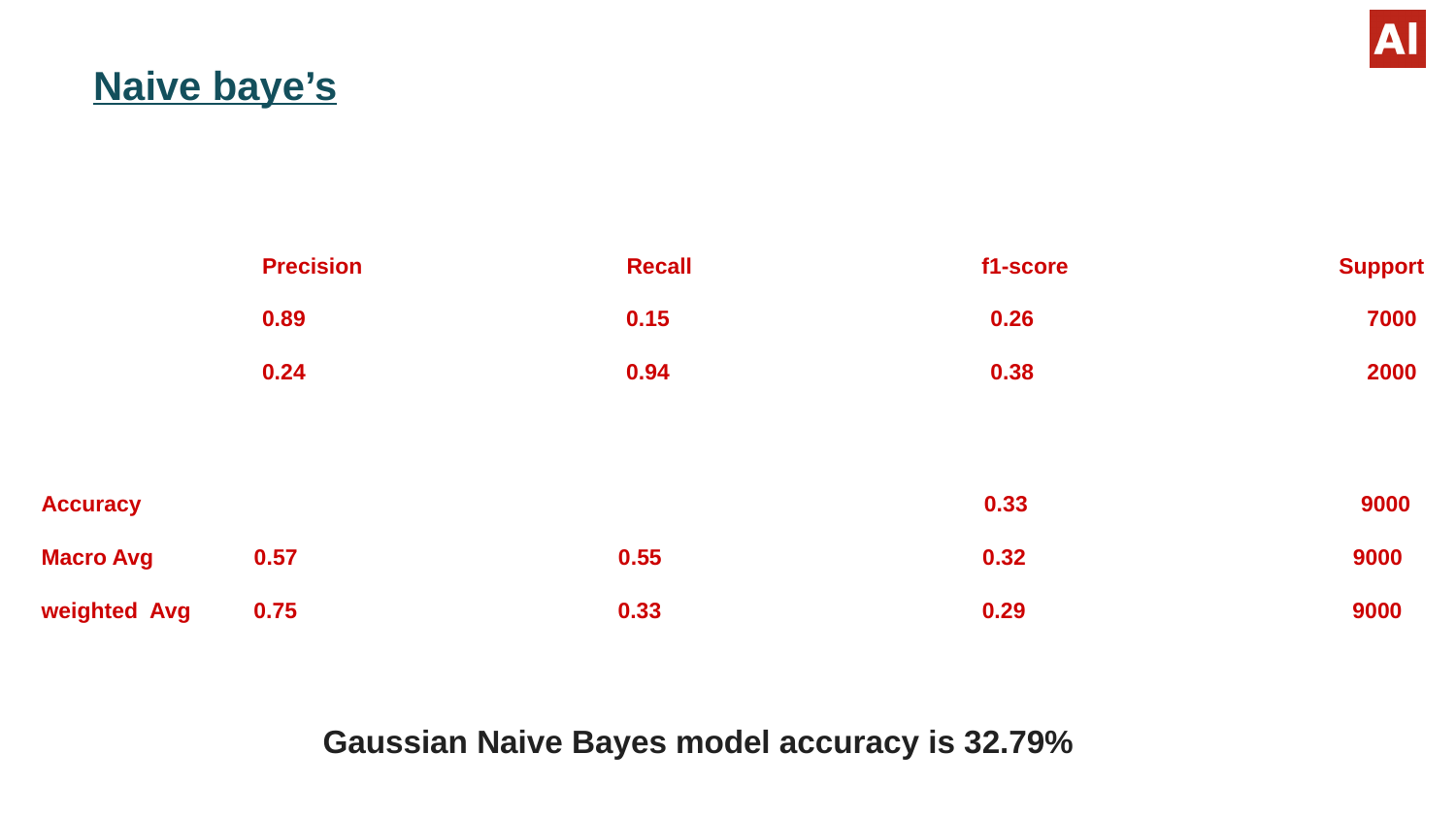

Naive baye’s
Precision                                          Recall                                              f1-score                                           Support

0.89                                                   0.15                                                   0.26                                                     7000

0.24                                                   0.94                                                   0.38                                                     2000

     Accuracy                                                                                                                                      0.33                                                     9000

     Macro Avg                0.57                                                   0.55                                                   0.32                                                    9000

     weighted  Avg          0.75                                                   0.33                                                   0.29                                                    9000
Gaussian Naive Bayes model accuracy is 32.79%